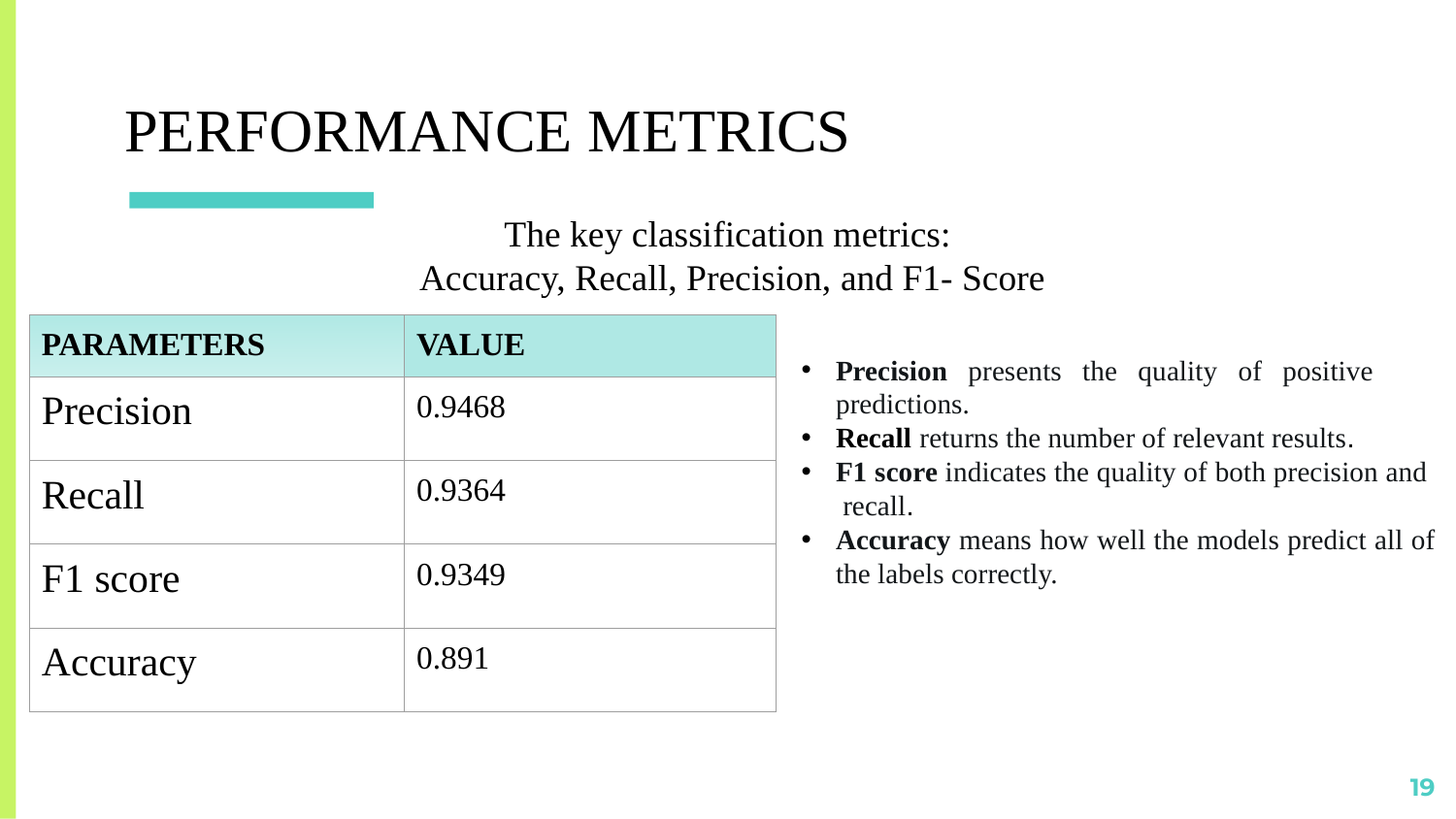

# PERFORMANCE METRICS
The key classification metrics:
 Accuracy, Recall, Precision, and F1- Score
| PARAMETERS | VALUE |
| --- | --- |
| Precision | 0.9468 |
| Recall | 0.9364 |
| F1 score | 0.9349 |
| Accuracy | 0.891 |
Precision presents the quality of positive    predictions.
Recall returns the number of relevant results.
F1 score indicates the quality of both precision and   recall.
Accuracy means how well the models predict all of the labels correctly.

19